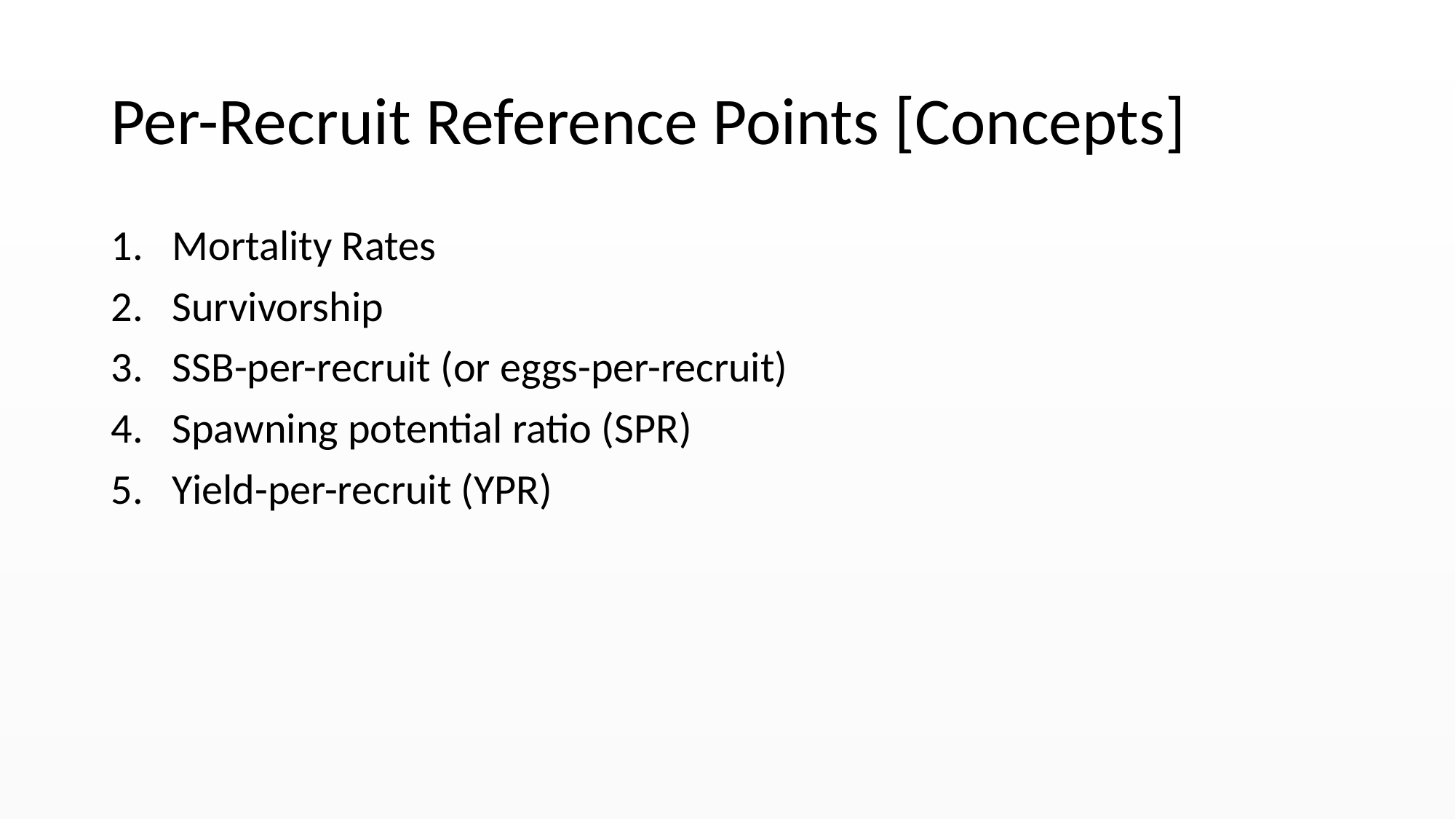

# Per-Recruit Reference Points [Concepts]
Mortality Rates
Survivorship
SSB-per-recruit (or eggs-per-recruit)
Spawning potential ratio (SPR)
Yield-per-recruit (YPR)